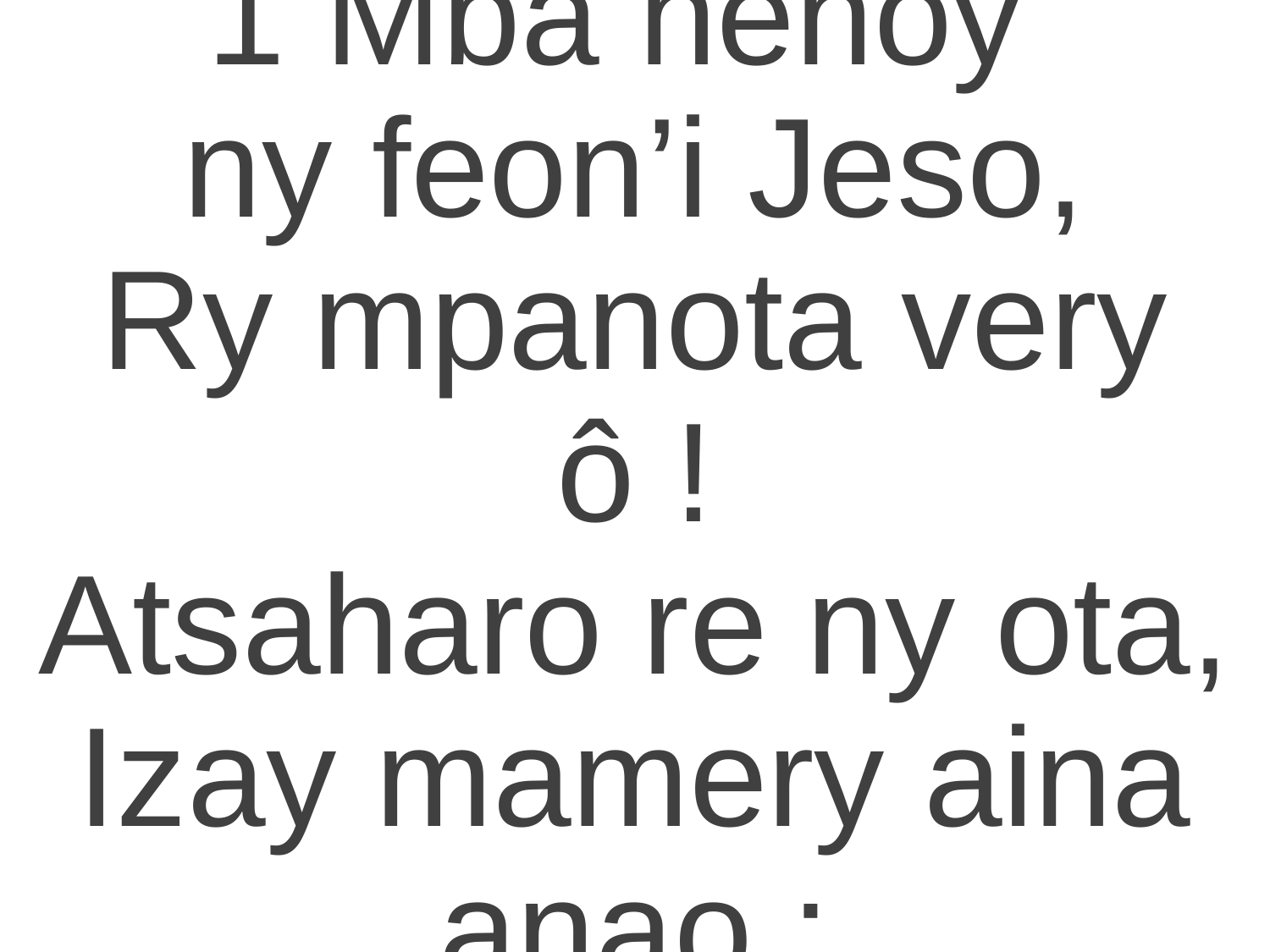

1 Mba henoy
ny feon’i Jeso,
Ry mpanota very ô !
Atsaharo re ny ota,
Izay mamery aina anao ;